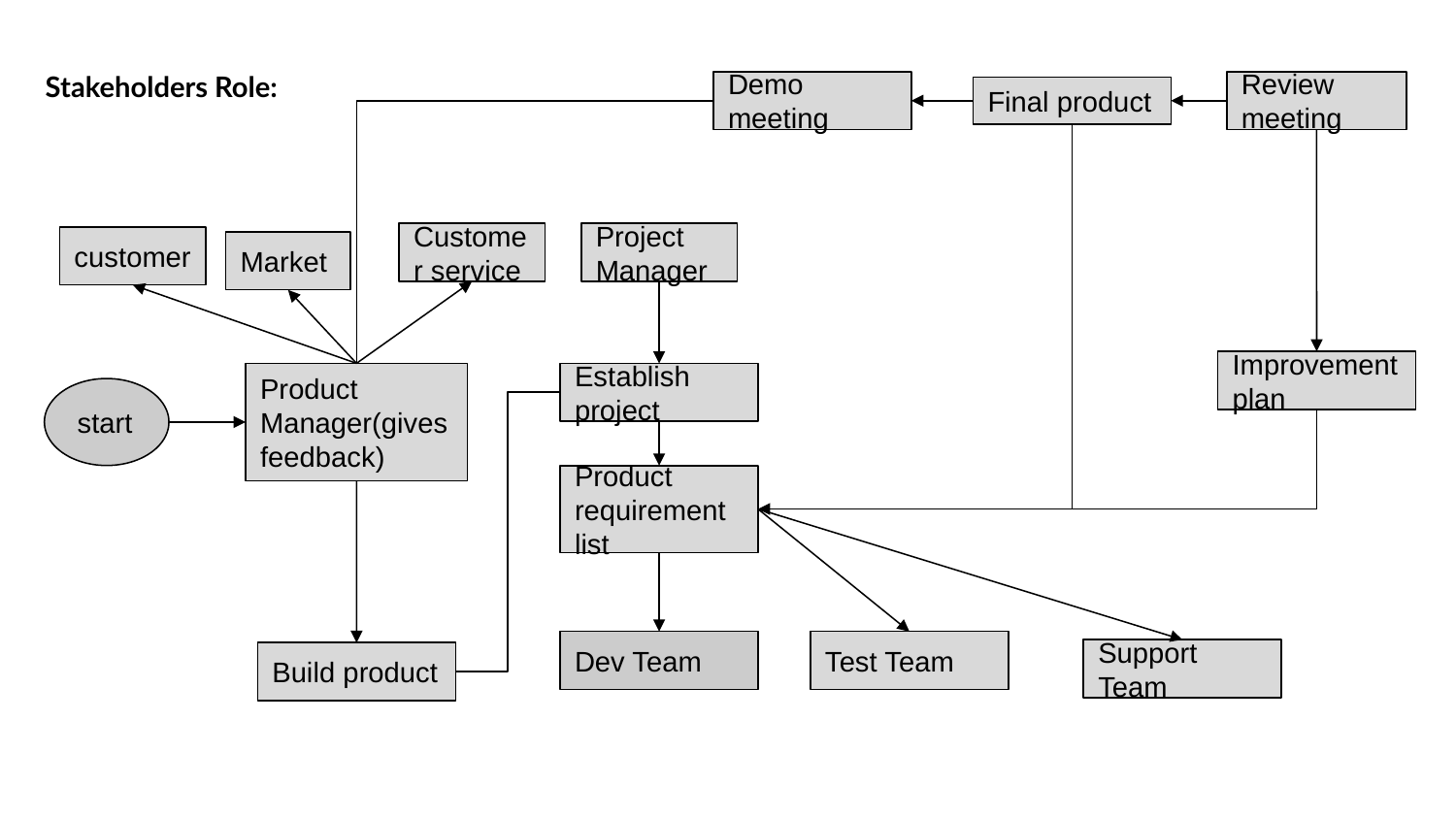

Stakeholders Role:
Demo meeting
Review meeting
Final product
Customer service
Project Manager
customer
Market
Improvement plan
Product Manager(gives feedback)
Establish project
start
Product requirement list
Dev Team
Test Team
Support Team
Build product